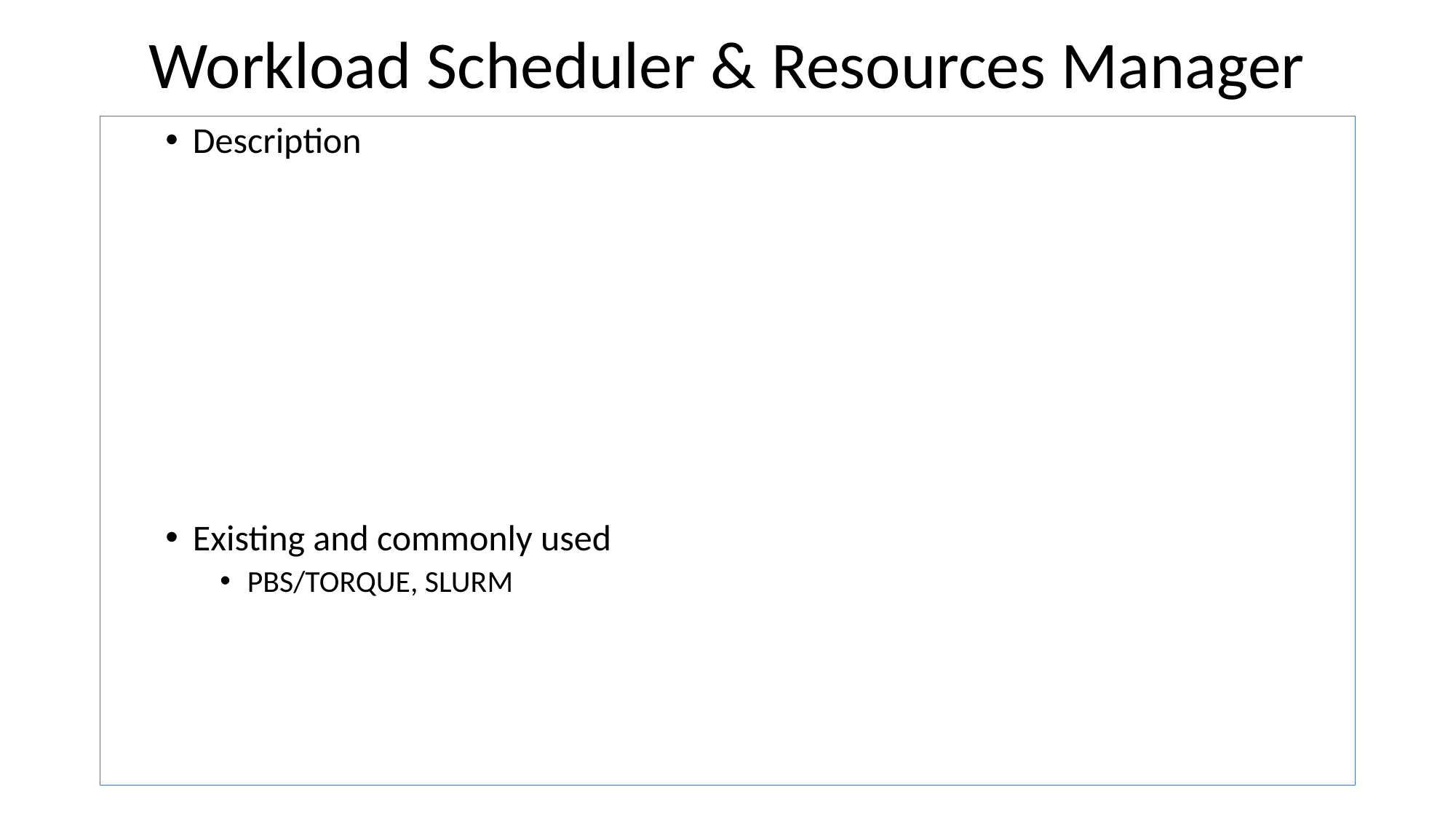

# Workload Scheduler & Resources Manager
Description

Existing and commonly used
PBS/TORQUE, SLURM